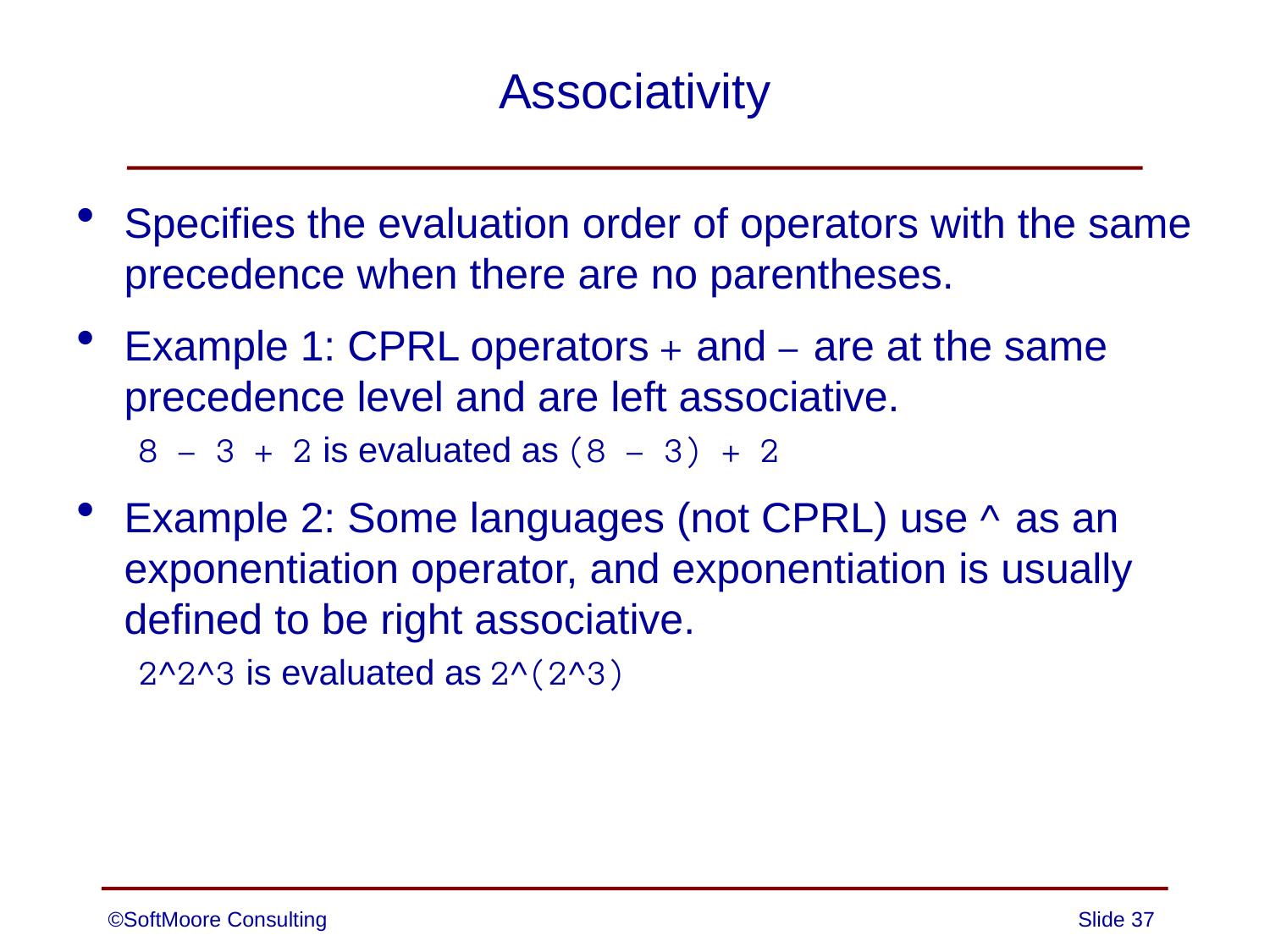

# Associativity
Specifies the evaluation order of operators with the same precedence when there are no parentheses.
Example 1: CPRL operators + and - are at the same precedence level and are left associative.
8 – 3 + 2 is evaluated as (8 – 3) + 2
Example 2: Some languages (not CPRL) use ^ as an exponentiation operator, and exponentiation is usually defined to be right associative.
2^2^3 is evaluated as 2^(2^3)
©SoftMoore Consulting
Slide 37